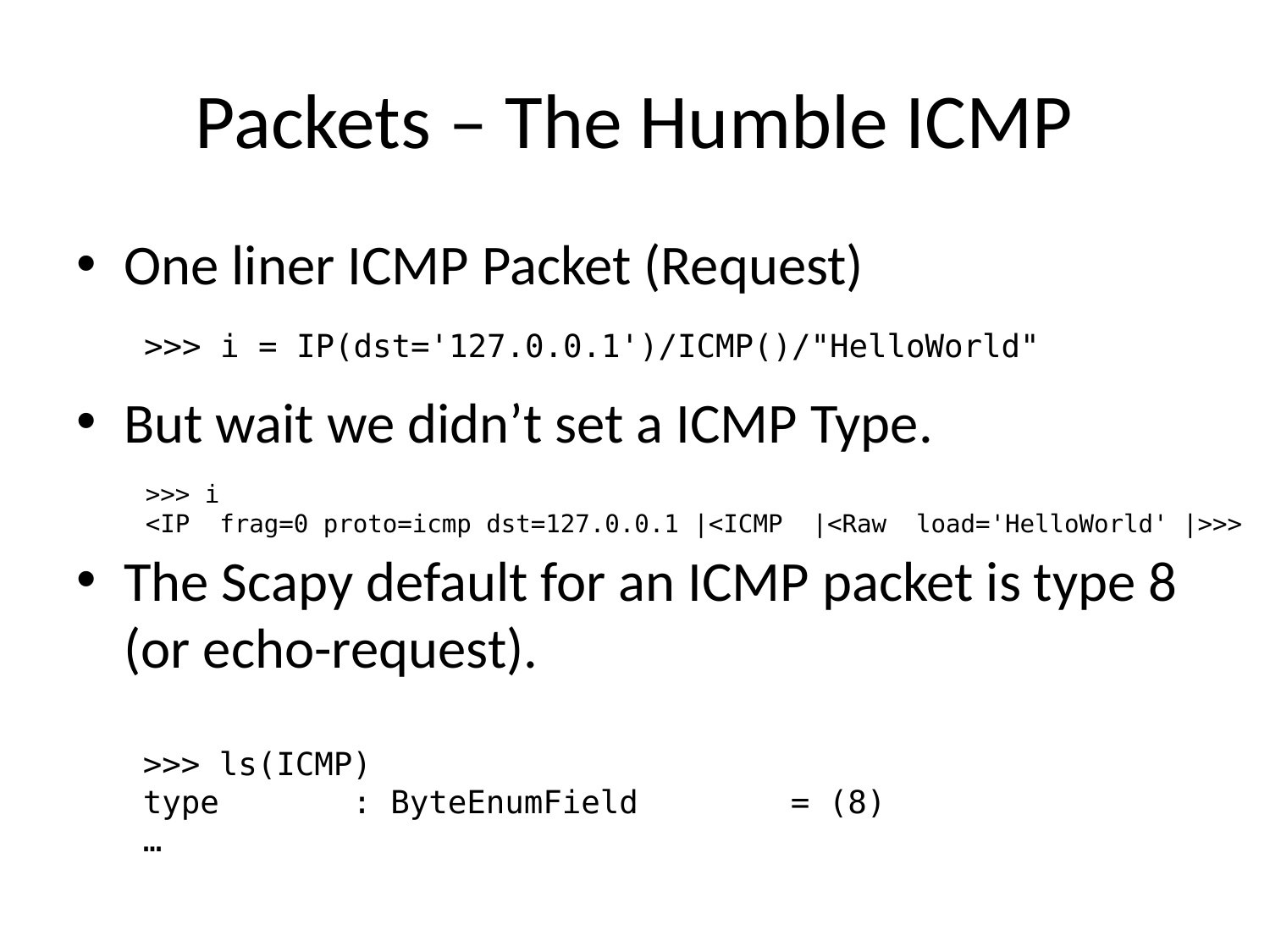

# Packets – The Humble ICMP
One liner ICMP Packet (Request)

But wait we didn’t set a ICMP Type.

The Scapy default for an ICMP packet is type 8 (or echo-request).

>>> i = IP(dst='127.0.0.1')/ICMP()/"HelloWorld"
>>> i
<IP  frag=0 proto=icmp dst=127.0.0.1 |<ICMP  |<Raw  load='HelloWorld' |>>>
>>> ls(ICMP)
type       : ByteEnumField        = (8)
…